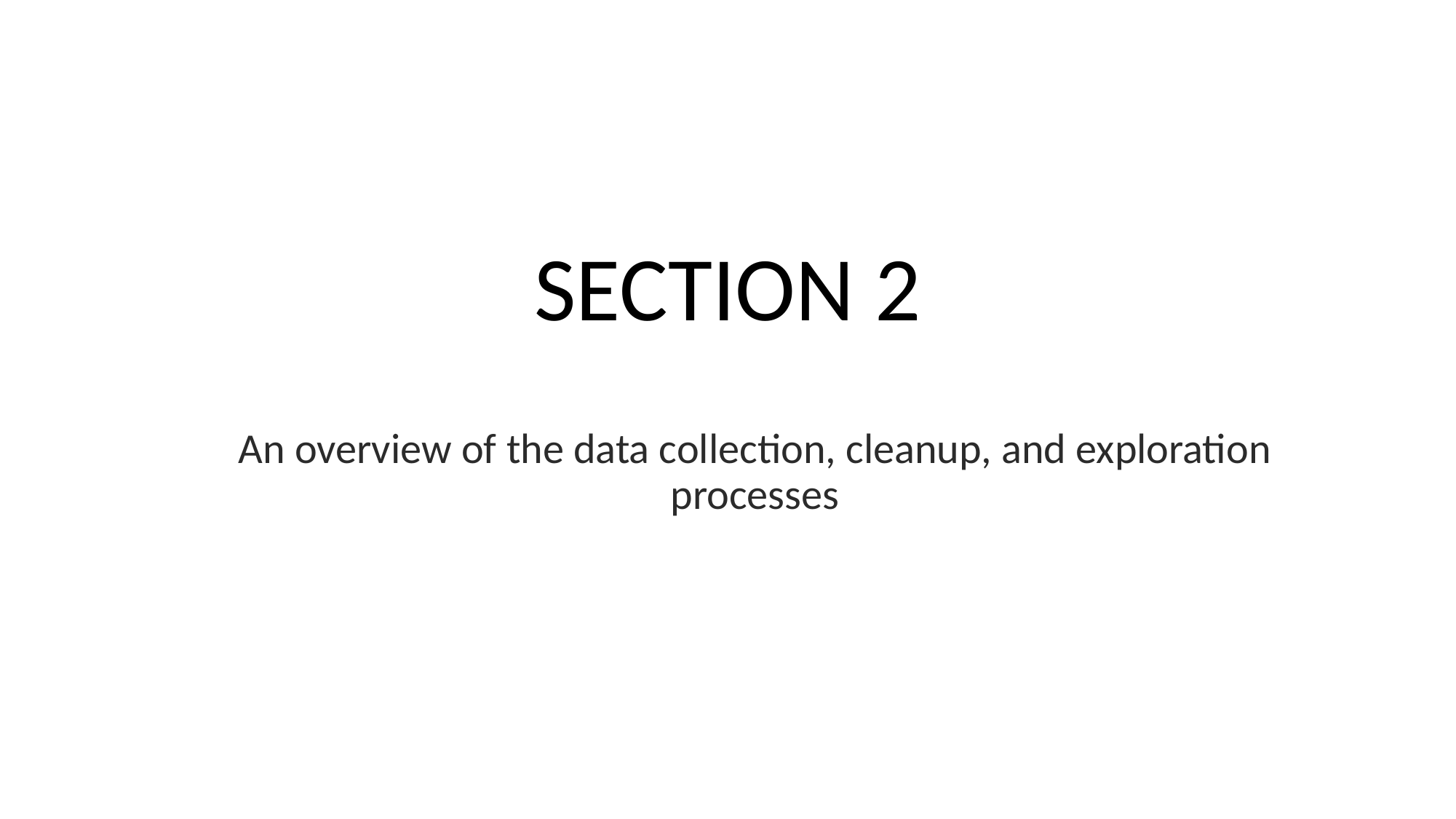

# SECTION 2
An overview of the data collection, cleanup, and exploration processes